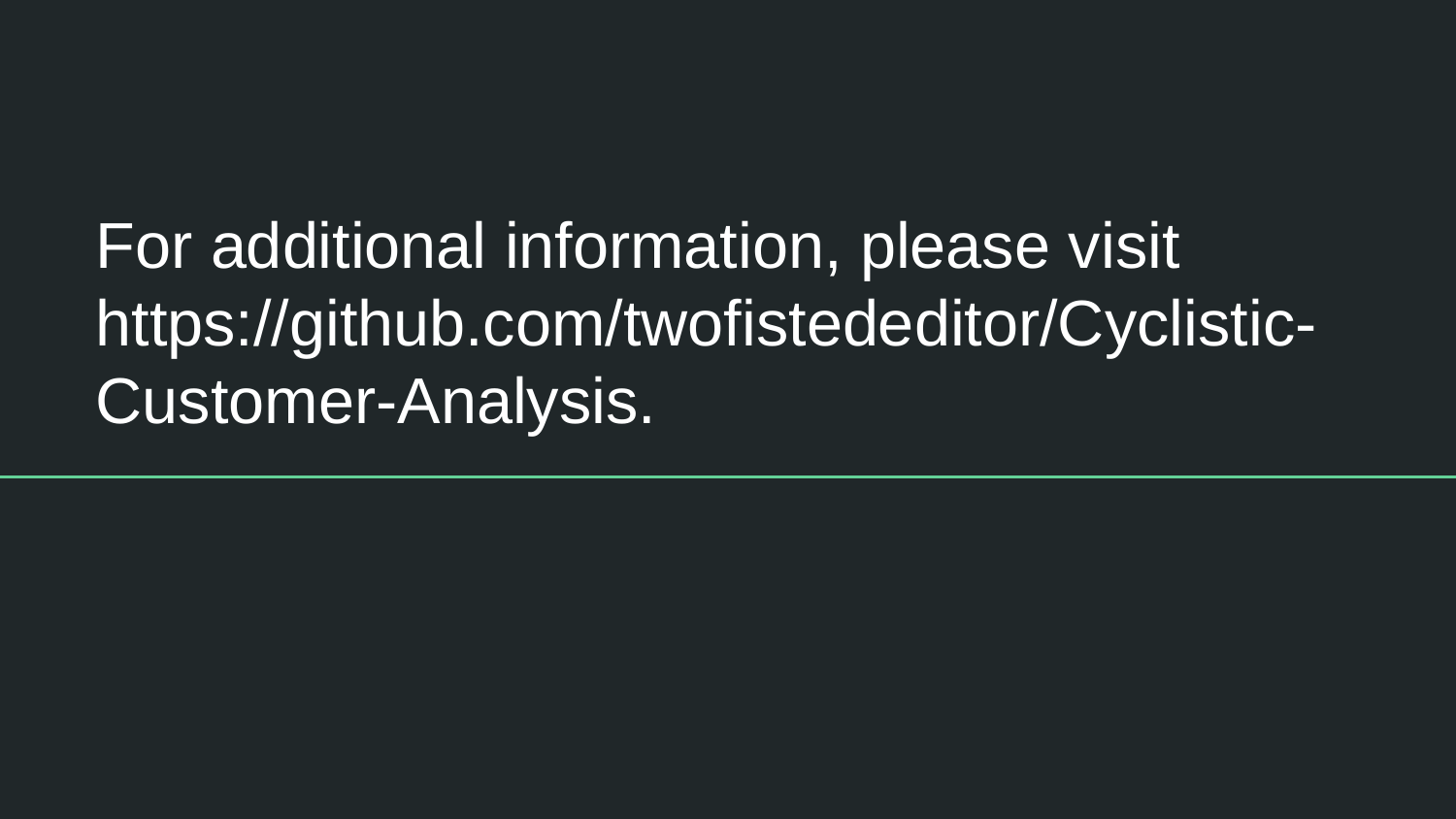

# For additional information, please visit https://github.com/twofistededitor/Cyclistic-Customer-Analysis.